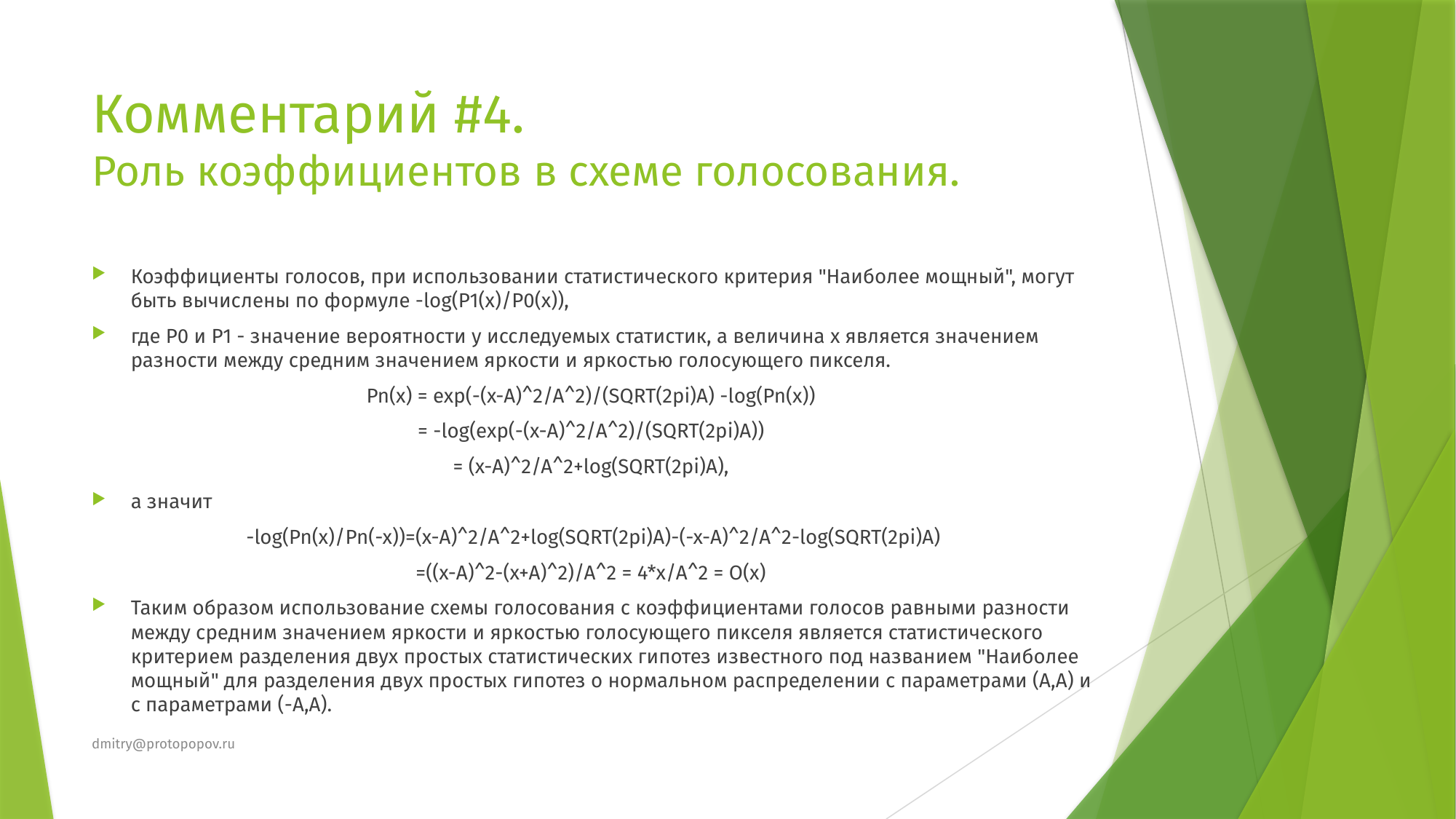

# Комментарий #4. Роль коэффициентов в схеме голосования.
Коэффициенты голосов, при использовании статистического критерия "Наиболее мощный", могут быть вычислены по формуле -log(P1(x)/P0(x)),
где P0 и P1 - значение вероятности у исследуемых статистик, а величина x является значением разности между средним значением яркости и яркостью голосующего пикселя.
Pn(x) = exp(-(x-A)^2/A^2)/(SQRT(2pi)A) -log(Pn(x))
= -log(exp(-(x-A)^2/A^2)/(SQRT(2pi)A))
= (x-A)^2/A^2+log(SQRT(2pi)A),
а значит
-log(Pn(x)/Pn(-x))=(x-A)^2/A^2+log(SQRT(2pi)A)-(-x-A)^2/A^2-log(SQRT(2pi)A)
=((x-A)^2-(x+A)^2)/A^2 = 4*x/A^2 = O(x)
Таким образом использование схемы голосования с коэффициентами голосов равными разности между средним значением яркости и яркостью голосующего пикселя является статистического критерием разделения двух простых статистических гипотез известного под названием "Наиболее мощный" для разделения двух простых гипотез о нормальном распределении с параметрами (A,A) и с параметрами (-A,A).
dmitry@protopopov.ru